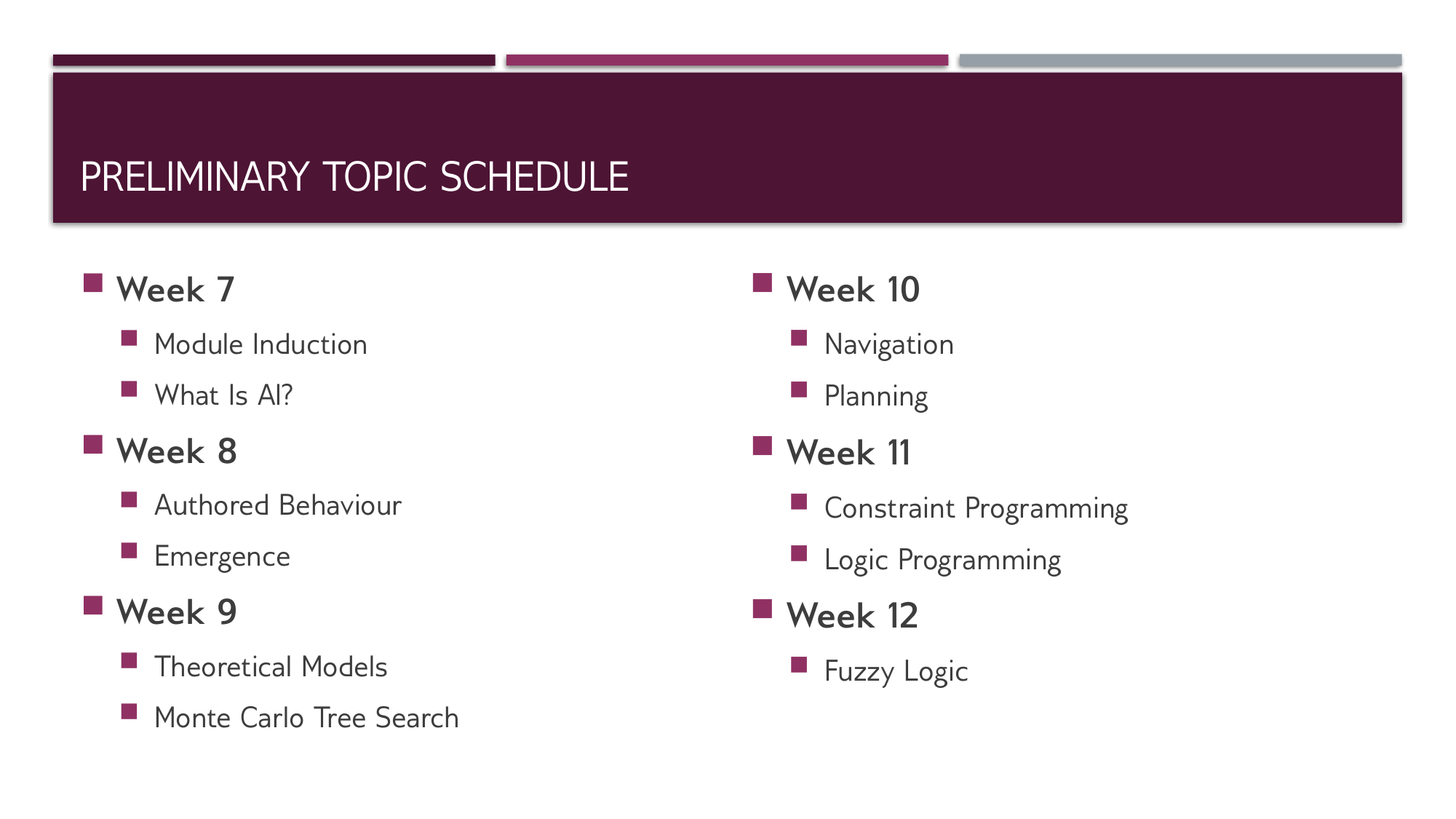

# Preliminary Topic Schedule
Week 7
Module Induction
What Is AI?
Week 8
Authored Behaviour
Emergence
Week 9
Theoretical Models
Monte Carlo Tree Search
Week 10
Navigation
Planning
Week 11
Constraint Programming
Logic Programming
Week 12
Fuzzy Logic